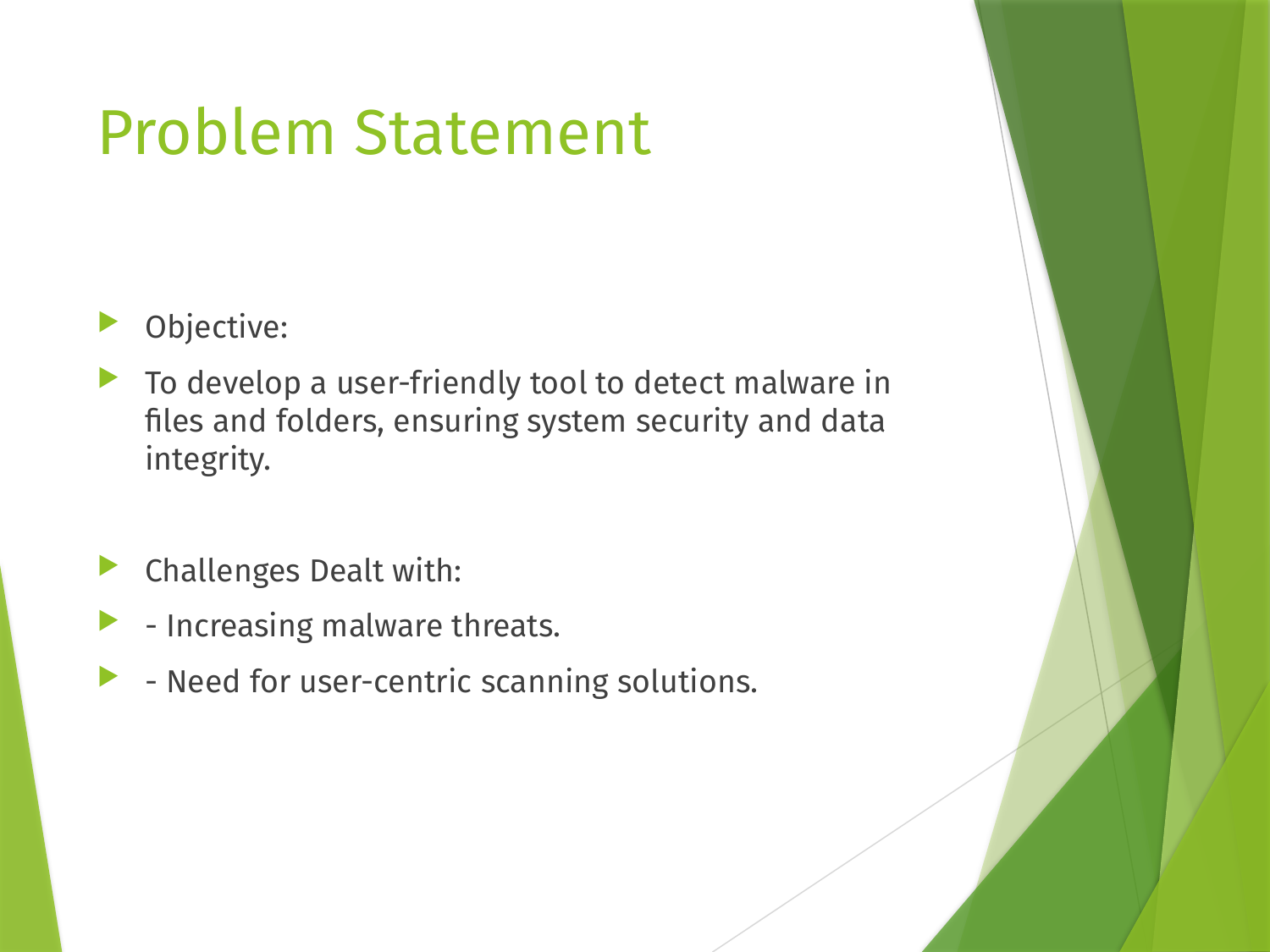

# Problem Statement
Objective:
To develop a user-friendly tool to detect malware in files and folders, ensuring system security and data integrity.

Challenges Dealt with:
- Increasing malware threats.
- Need for user-centric scanning solutions.